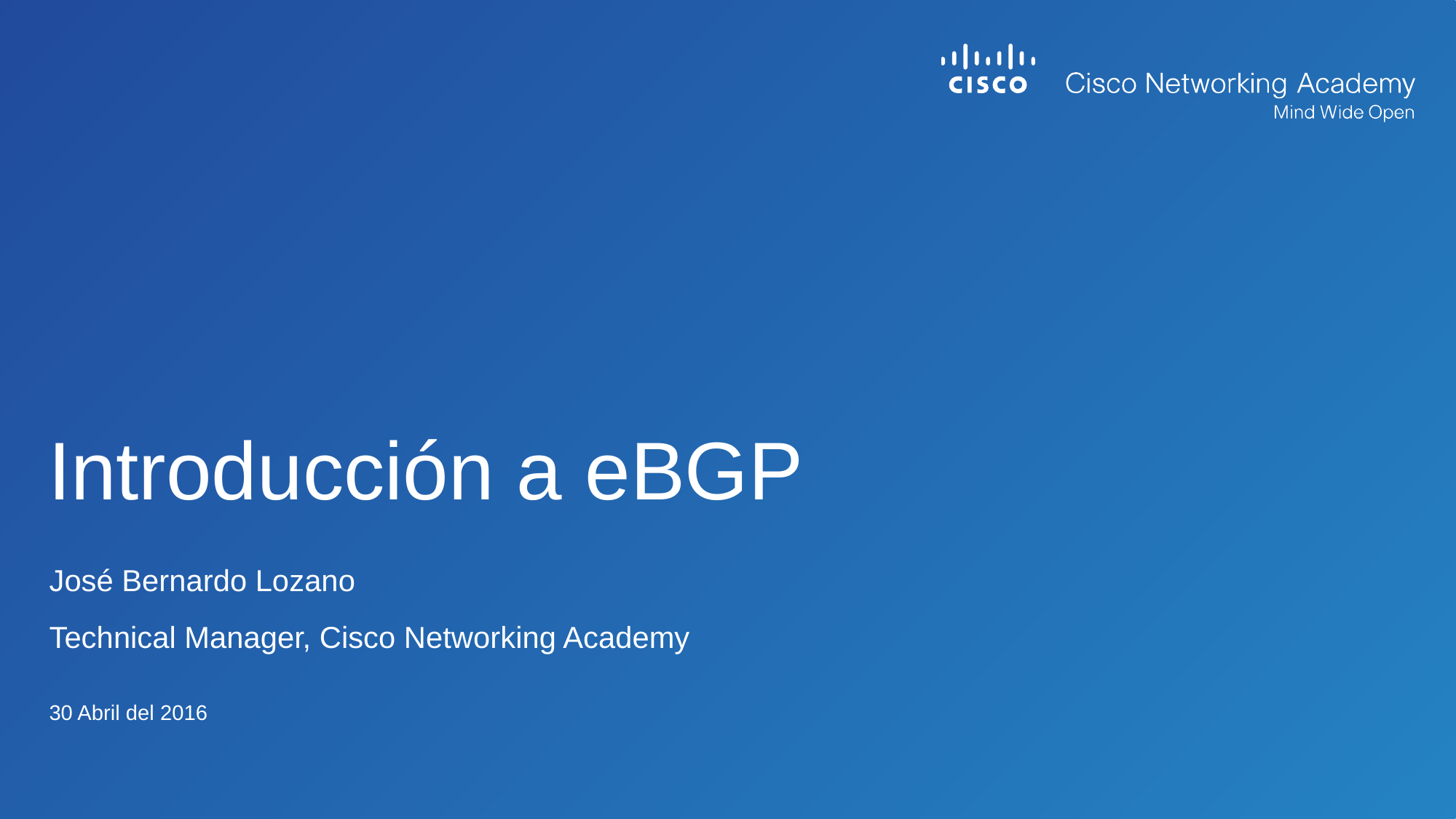

# Introducción a eBGP
José Bernardo Lozano
Technical Manager, Cisco Networking Academy
30 Abril del 2016